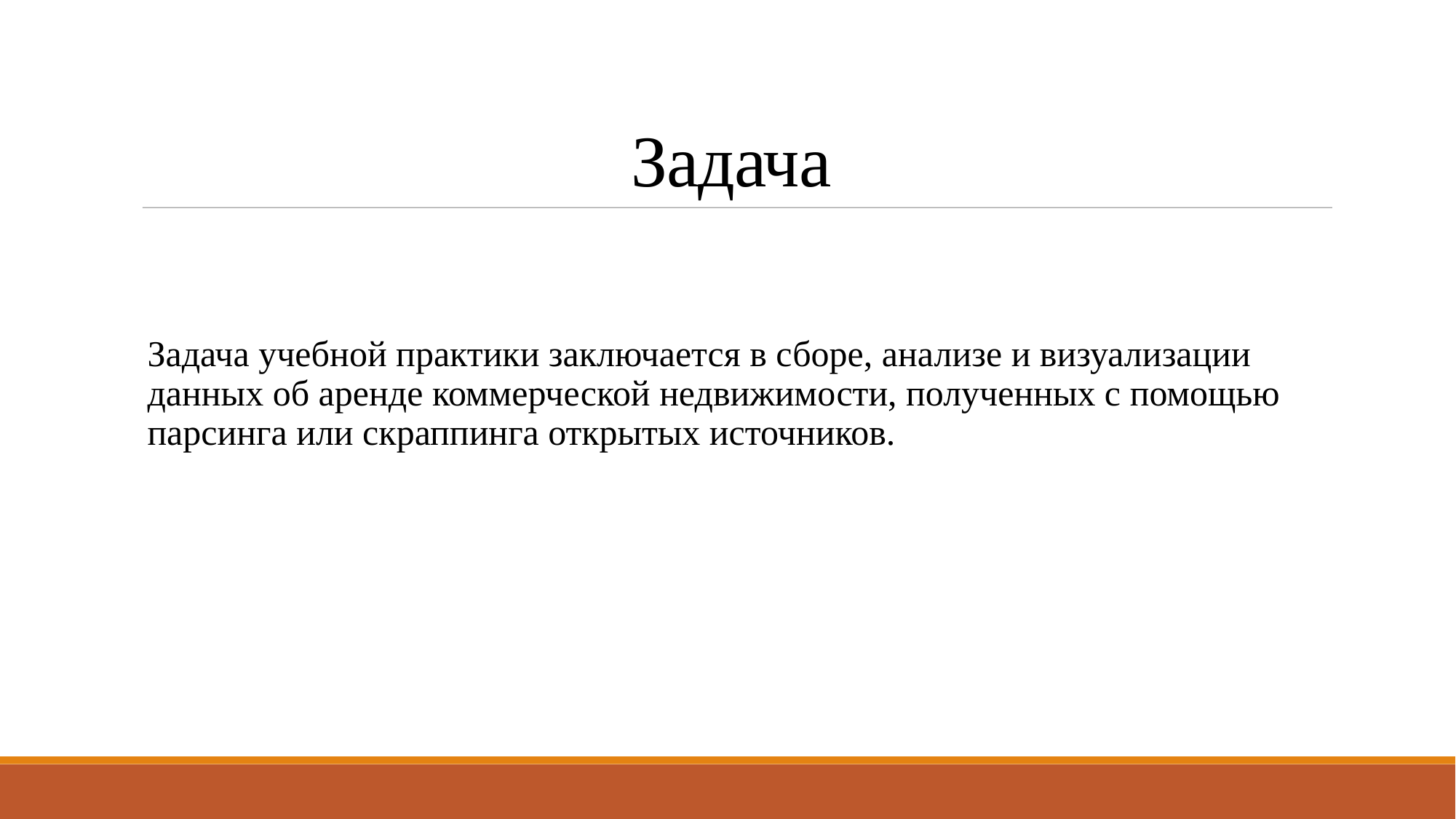

# Задача
Задача учебной практики заключается в сборе, анализе и визуализации данных об аренде коммерческой недвижимости, полученных с помощью парсинга или скраппинга открытых источников.